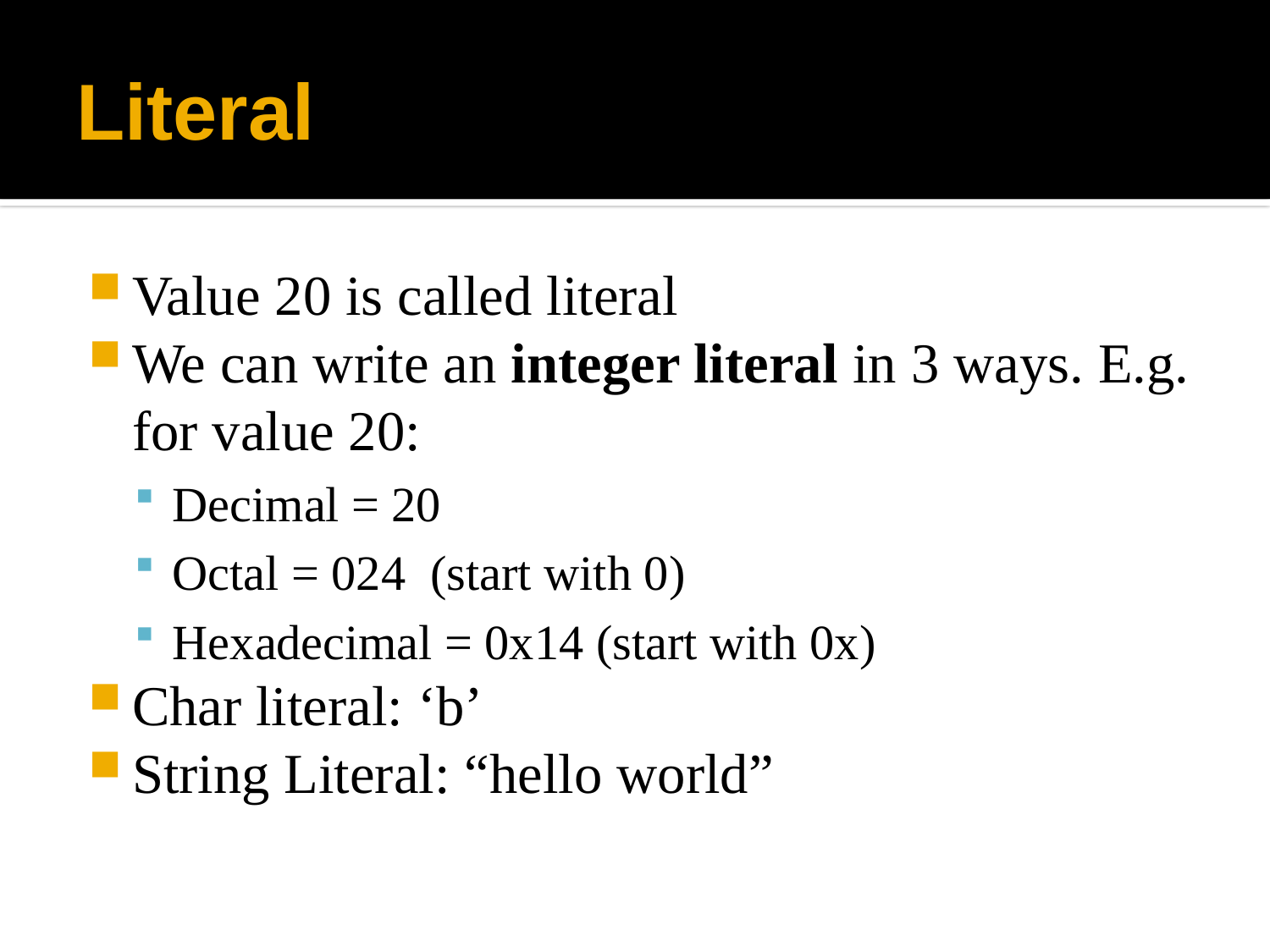

# Literal
Value 20 is called literal
We can write an integer literal in 3 ways. E.g. for value 20:
Decimal = 20
Octal = 024  (start with 0)
Hexadecimal = 0x14 (start with 0x)
Char literal: ‘b’
String Literal: “hello world”